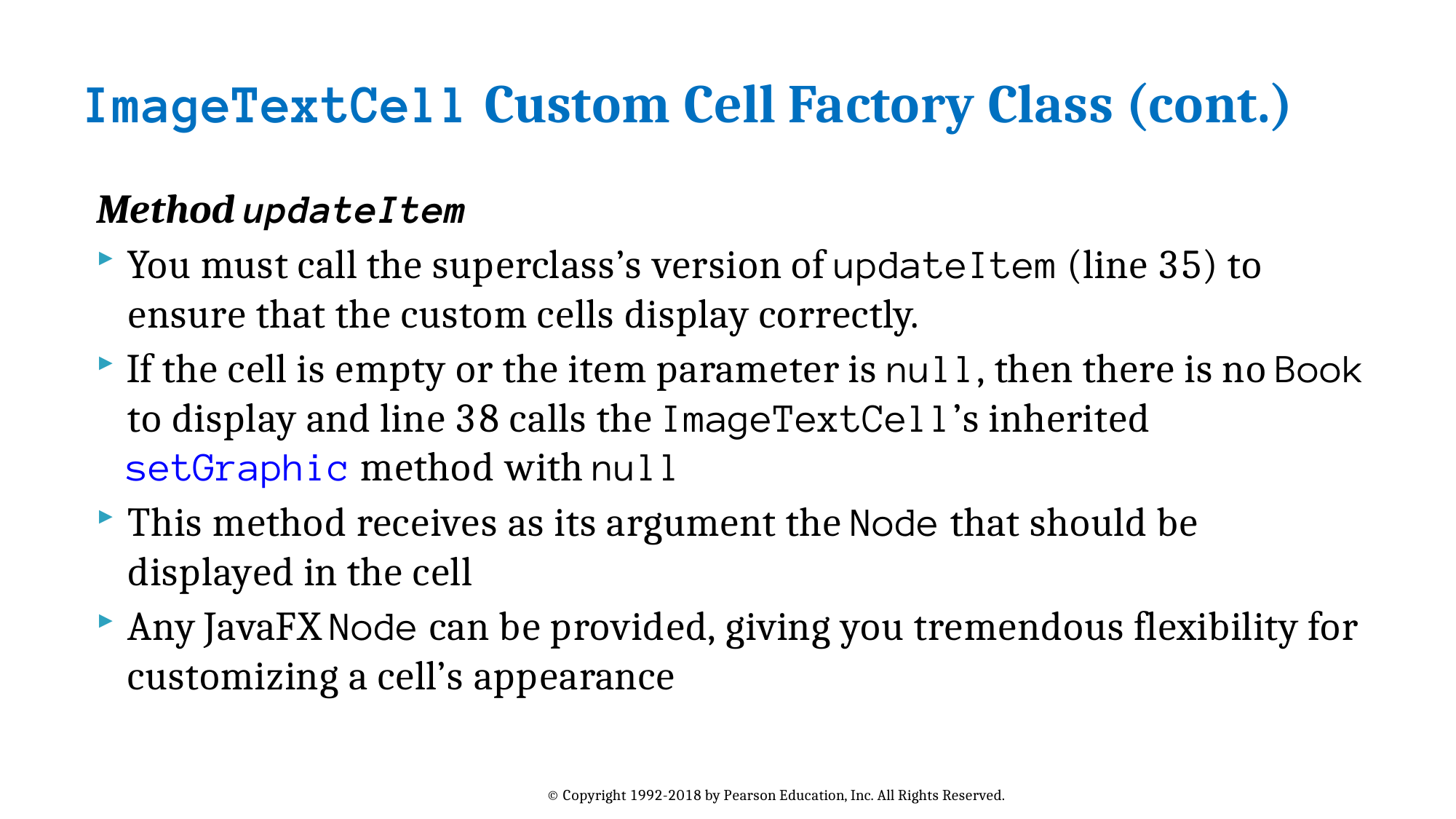

# ImageTextCell Custom Cell Factory Class (cont.)
Method updateItem
You must call the superclass’s version of updateItem (line 35) to ensure that the custom cells display correctly.
If the cell is empty or the item parameter is null, then there is no Book to display and line 38 calls the ImageTextCell’s inherited setGraphic method with null
This method receives as its argument the Node that should be displayed in the cell
Any JavaFX Node can be provided, giving you tremendous flexibility for customizing a cell’s appearance
© Copyright 1992-2018 by Pearson Education, Inc. All Rights Reserved.